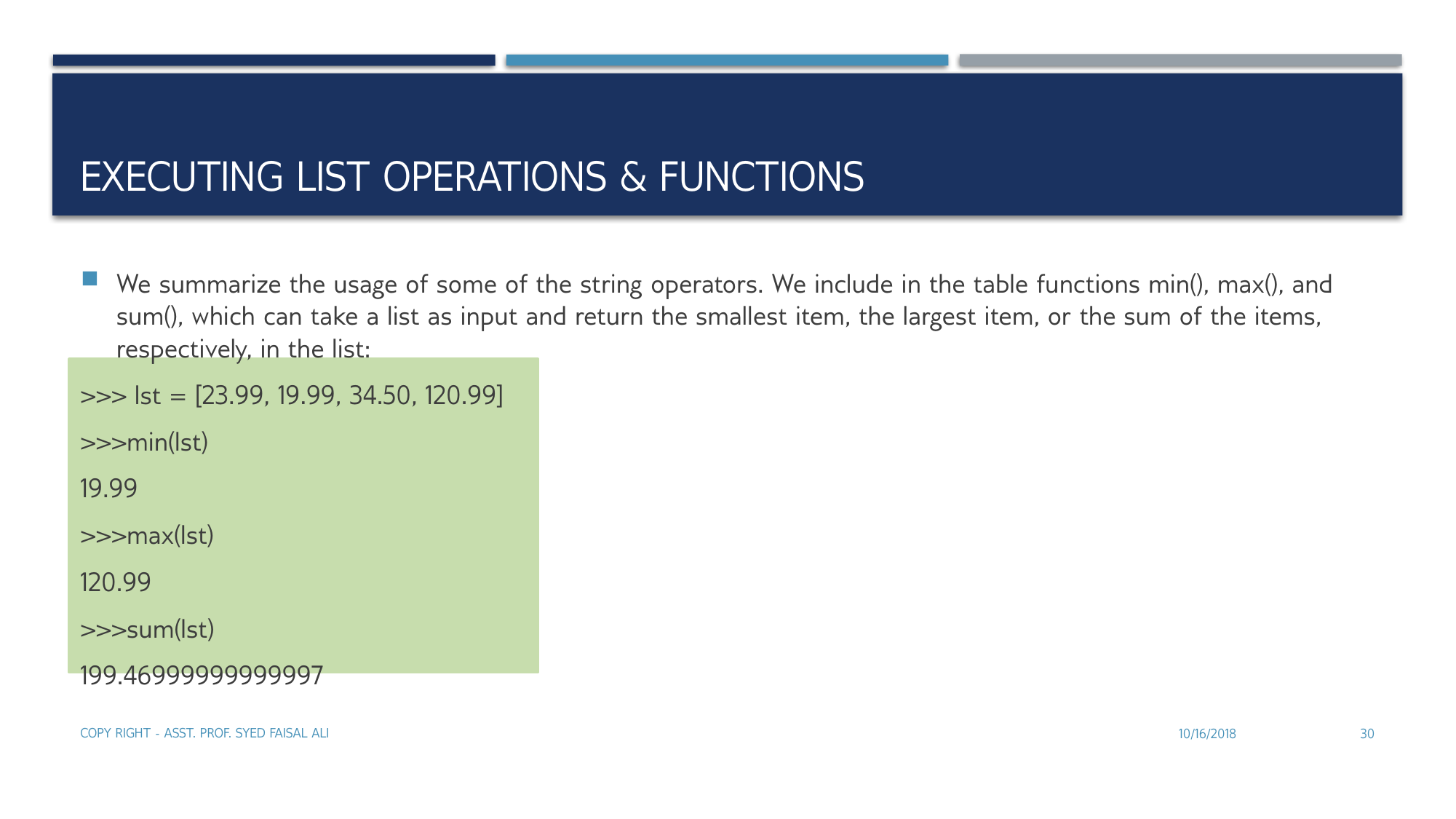

# Executing list operations & Functions
We summarize the usage of some of the string operators. We include in the table functions min(), max(), and sum(), which can take a list as input and return the smallest item, the largest item, or the sum of the items, respectively, in the list:
>>> lst = [23.99, 19.99, 34.50, 120.99]
>>>min(lst)
19.99
>>>max(lst)
120.99
>>>sum(lst)
199.46999999999997

Copy Right - Asst. Prof. Syed Faisal Ali
10/16/2018
30